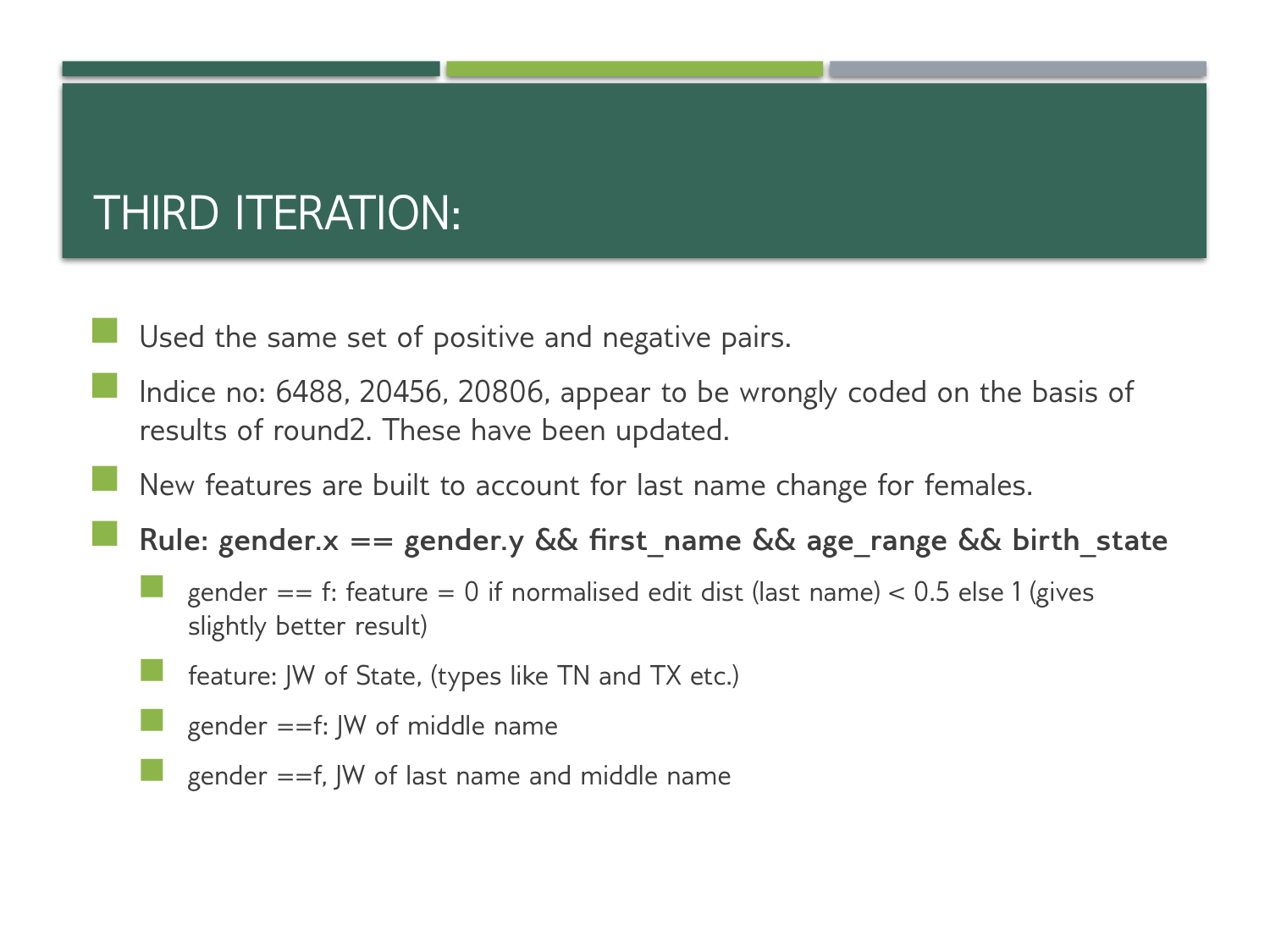

# Third iteration:
Used the same set of positive and negative pairs.
Indice no: 6488, 20456, 20806, appear to be wrongly coded on the basis of results of round2. These have been updated.
New features are built to account for last name change for females.
Rule: gender.x == gender.y && first_name && age_range && birth_state
gender == f: feature = 0 if normalised edit dist (last name) < 0.5 else 1 (gives slightly better result)
feature: JW of State, (types like TN and TX etc.)
gender ==f: JW of middle name
gender ==f, JW of last name and middle name